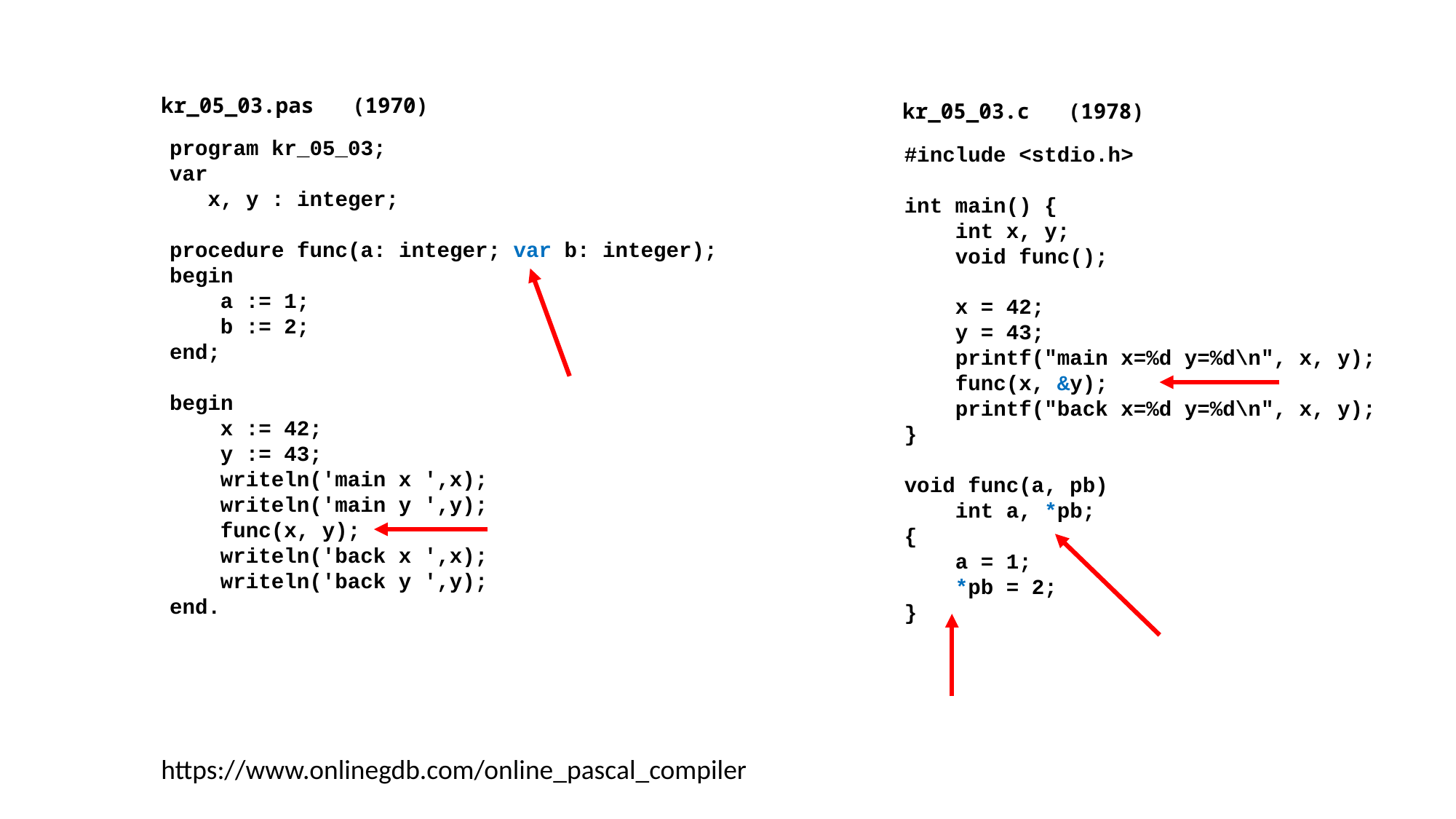

kr_05_03.pas   (1970)
kr_05_03.c   (1978)
program kr_05_03;
var
   x, y : integer;

procedure func(a: integer; var b: integer);
begin
    a := 1;
    b := 2;
end;

begin
    x := 42;
    y := 43;
    writeln('main x ',x);
    writeln('main y ',y);
    func(x, y);
    writeln('back x ',x);
    writeln('back y ',y);
end.
#include <stdio.h>

int main() {
    int x, y;
    void func();

    x = 42;
    y = 43;
    printf("main x=%d y=%d\n", x, y);
    func(x, &y);
    printf("back x=%d y=%d\n", x, y);
}

void func(a, pb)
    int a, *pb;
{
    a = 1;
    *pb = 2;
}
https://www.onlinegdb.com/online_pascal_compiler